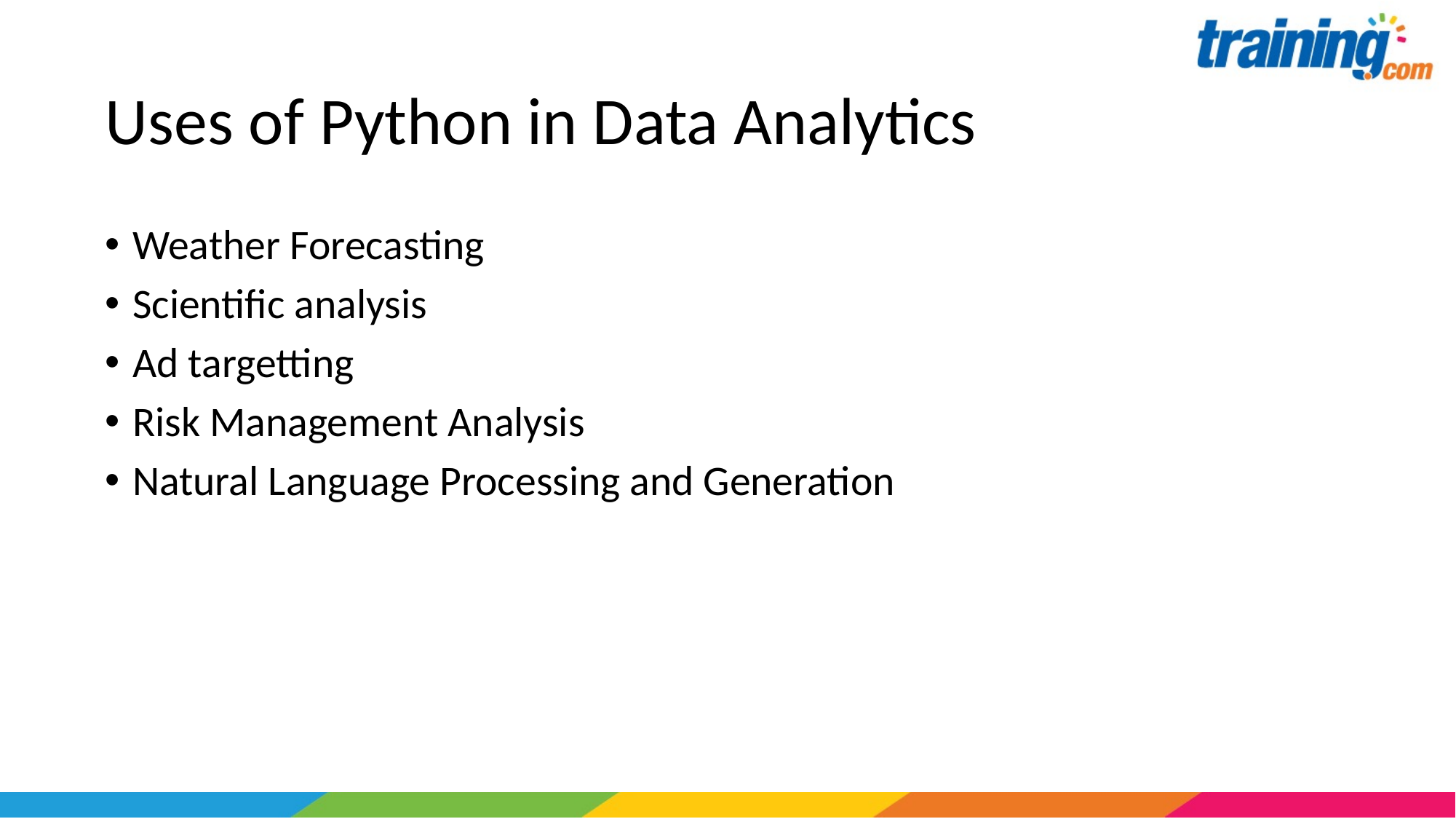

# Uses of Python in Data Analytics
Weather Forecasting
Scientific analysis
Ad targetting
Risk Management Analysis
Natural Language Processing and Generation